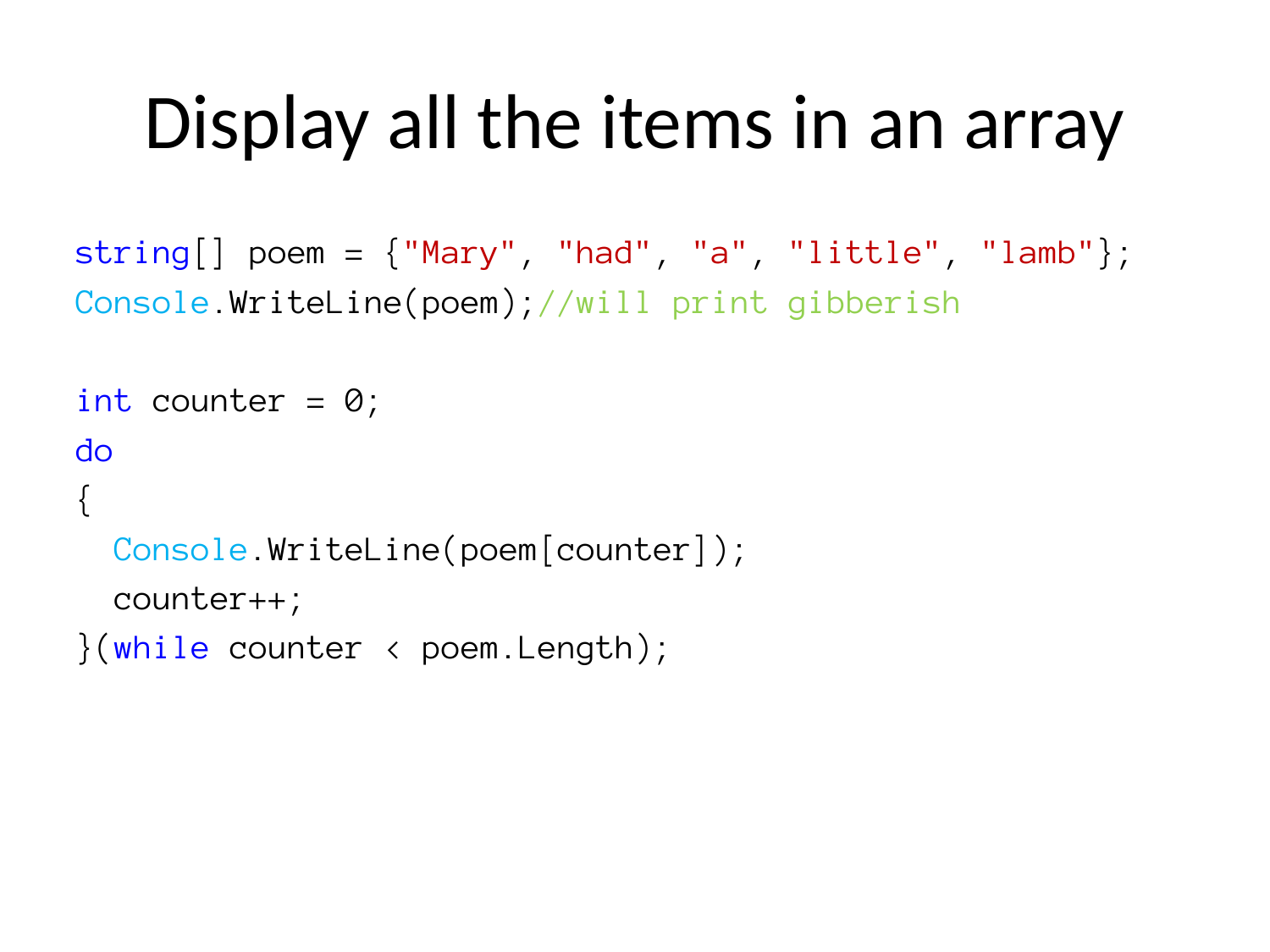

# Display all the items in an array
string[] poem = {"Mary", "had", "a", "little", "lamb"};
Console.WriteLine(poem);//will print gibberish

int counter = 0;
do
{
  Console.WriteLine(poem[counter]);
  counter++;
}(while counter < poem.Length);